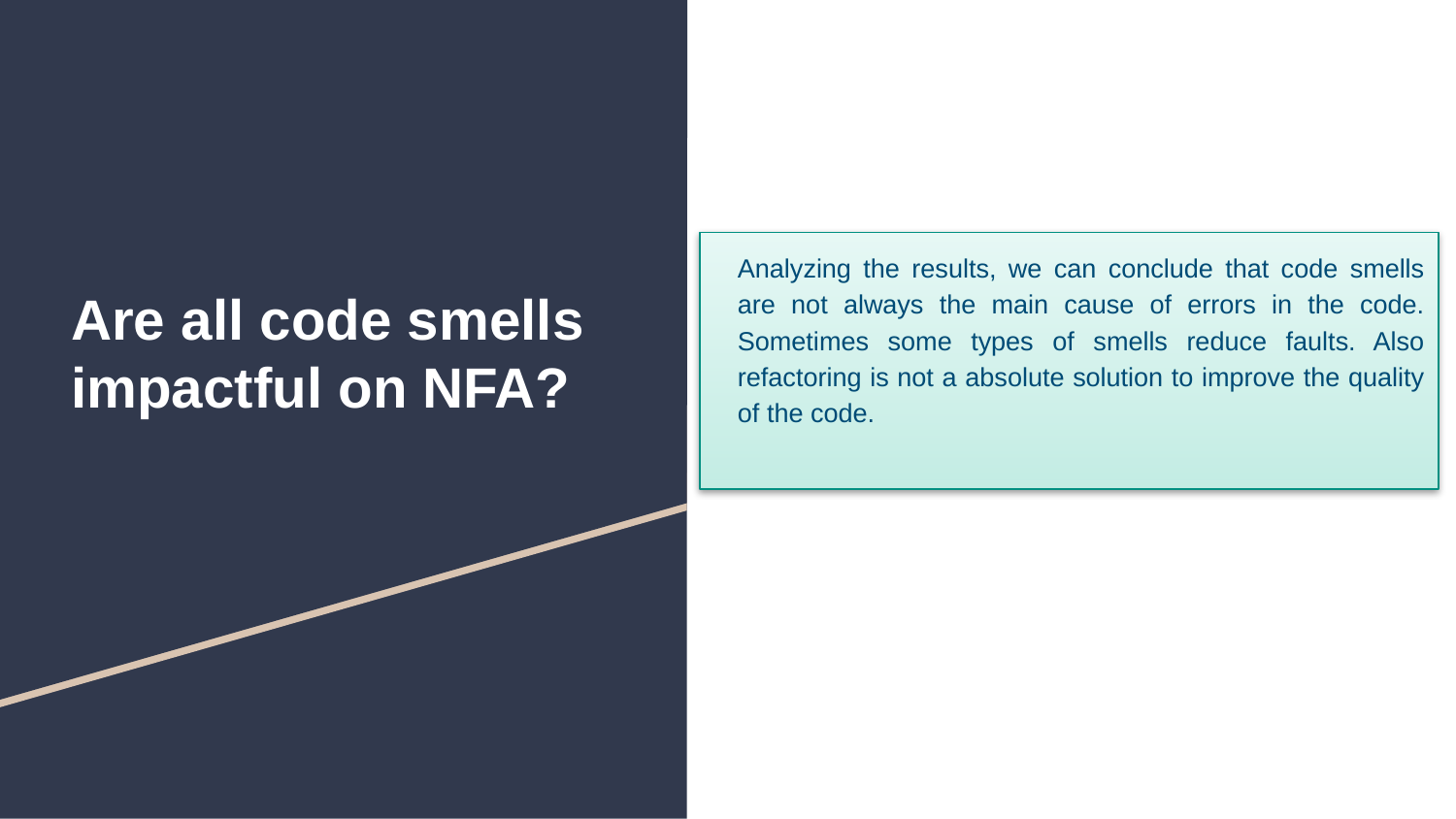

Analyzing the results, we can conclude that code smells are not always the main cause of errors in the code. Sometimes some types of smells reduce faults. Also refactoring is not a absolute solution to improve the quality of the code.

# Are all code smells impactful on NFA?